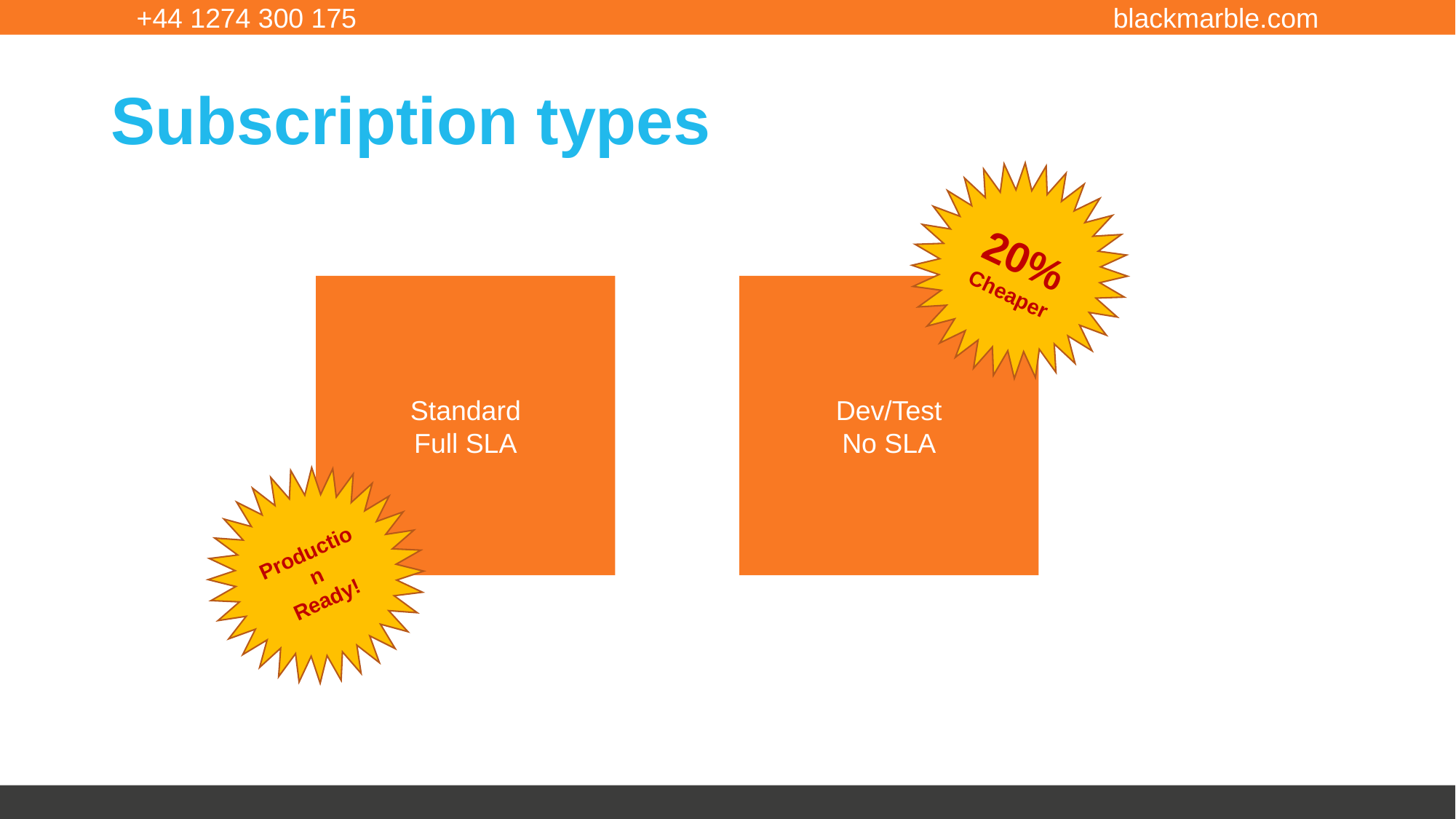

# Subscription types
20% Cheaper
Standard
Full SLA
Dev/Test
No SLA
Production
Ready!